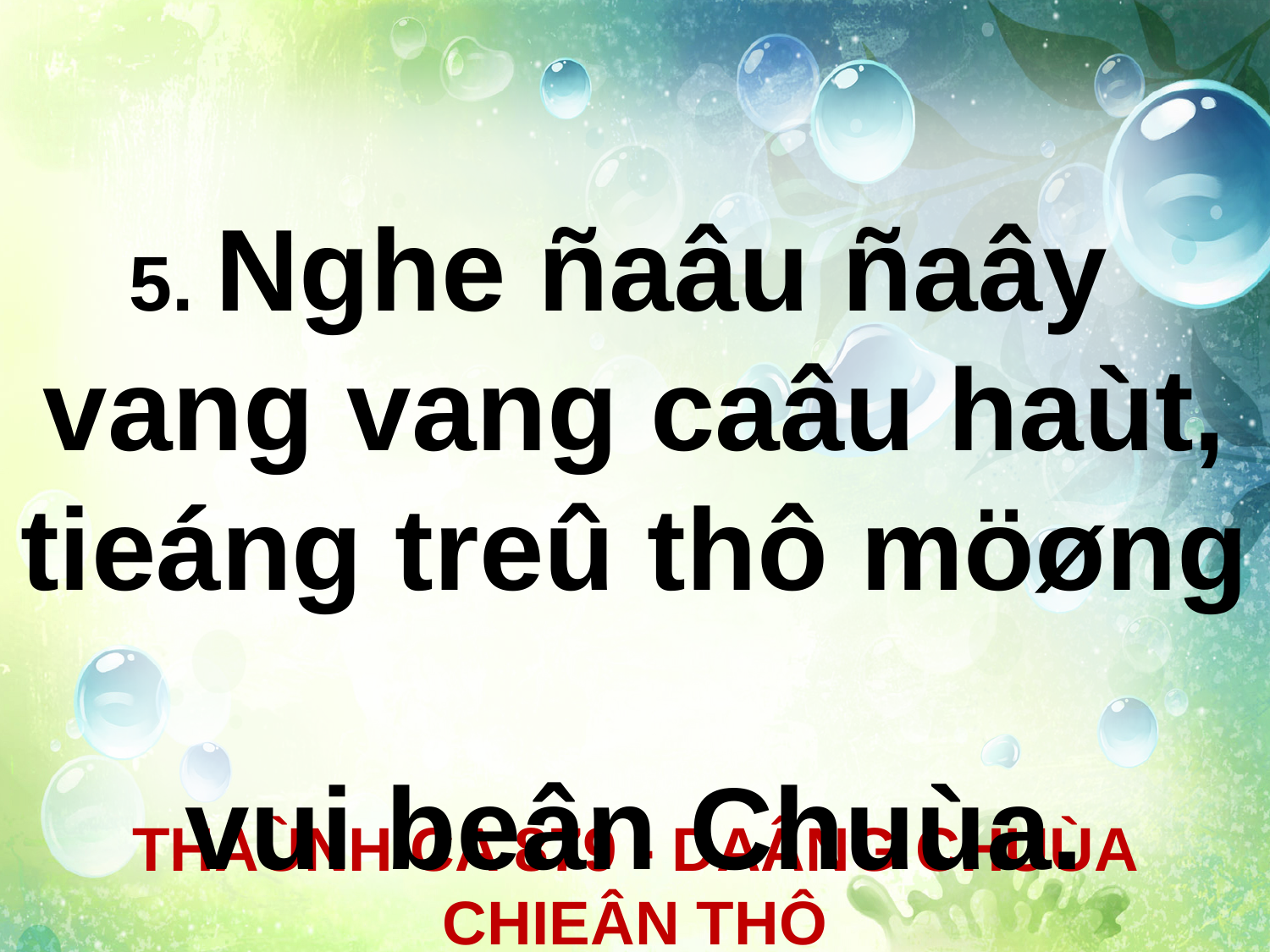

5. Nghe ñaâu ñaây
vang vang caâu haùt, tieáng treû thô möøng
vui beân Chuùa.
THAÙNH CA 879 - DAÂNG CHUÙA CHIEÂN THÔ